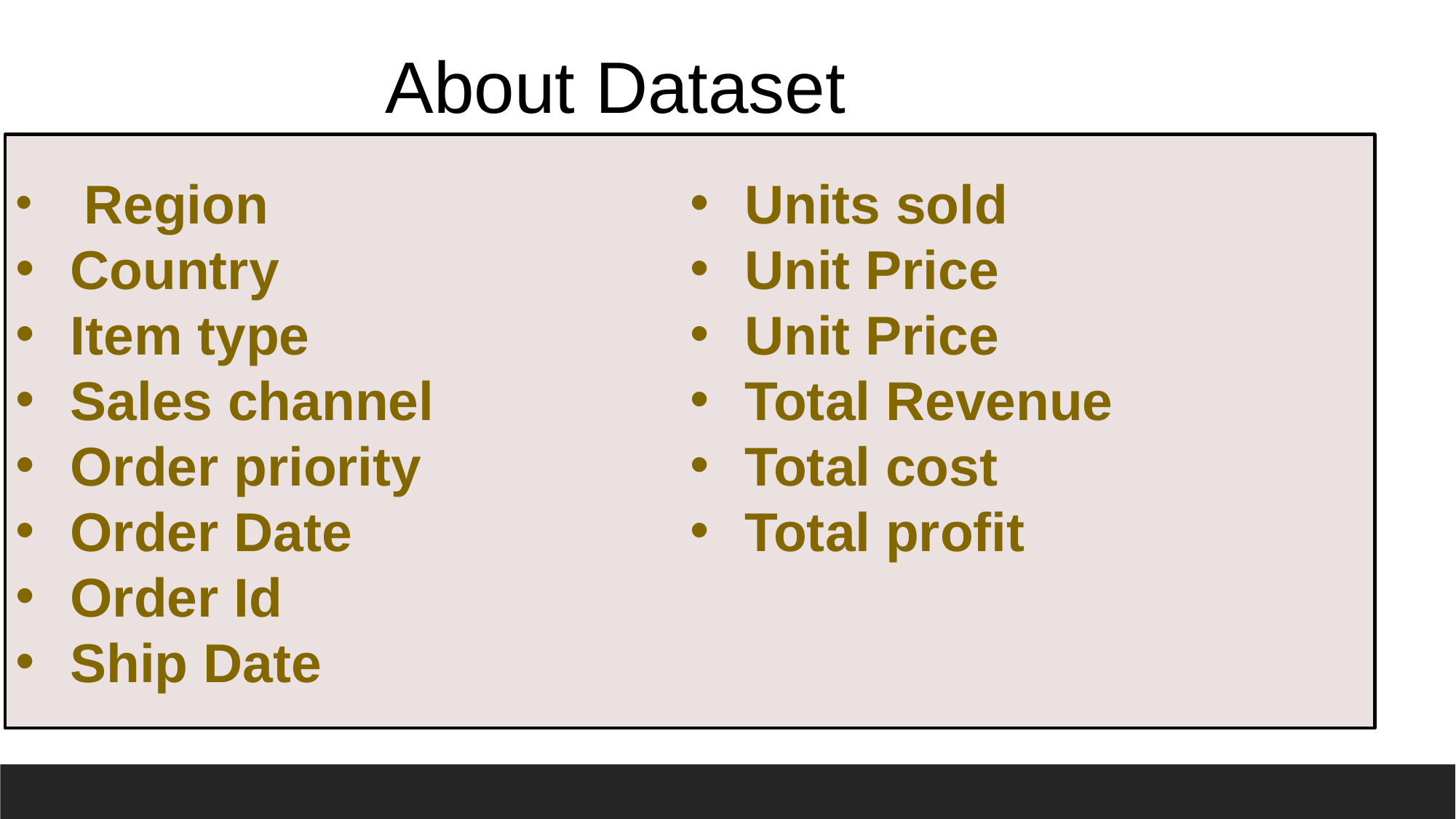

About Dataset
 Region
Country
Item type
Sales channel
Order priority
Order Date
Order Id
Ship Date
Units sold
Unit Price
Unit Price
Total Revenue
Total cost
Total profit